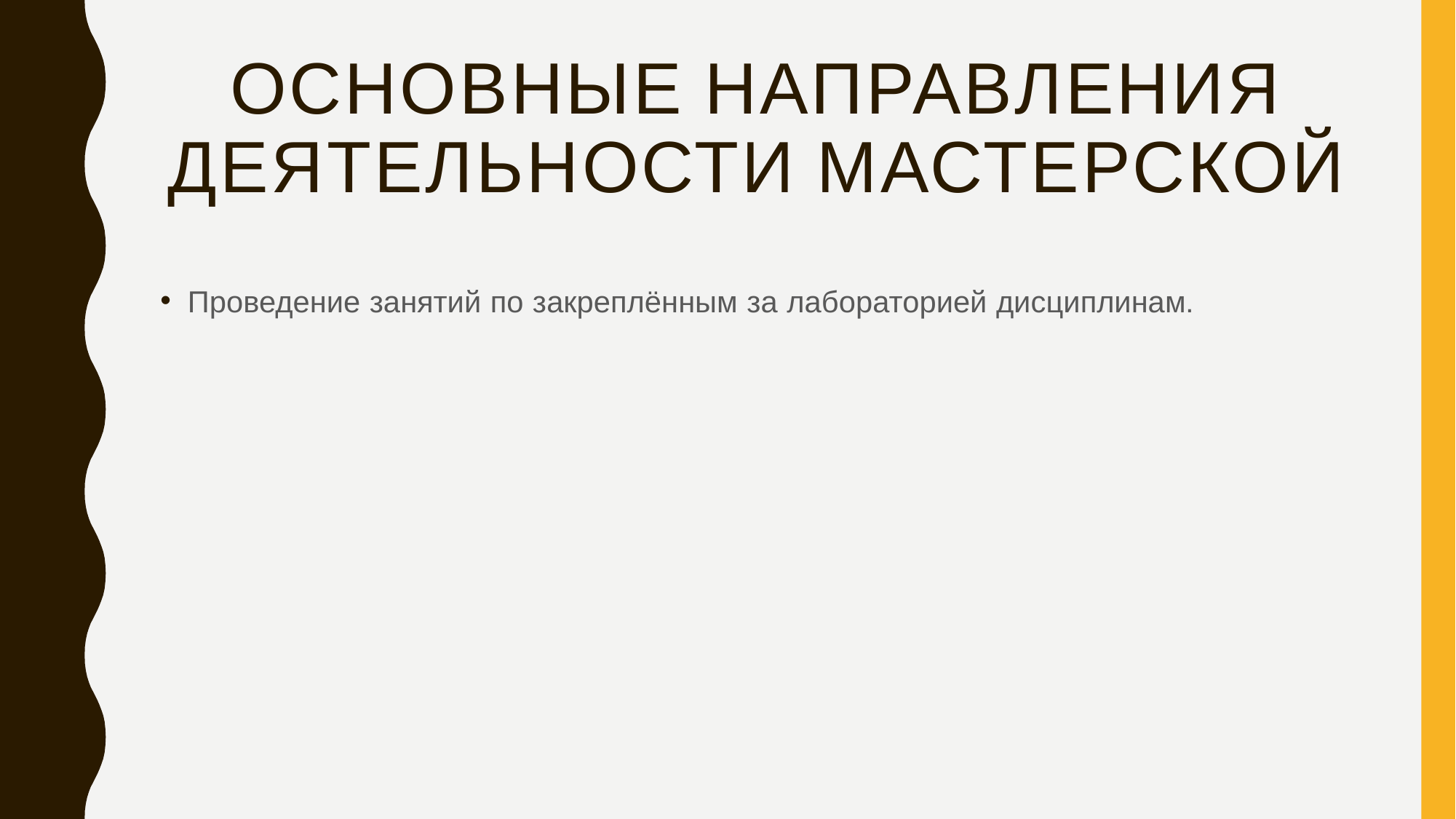

# Основные направления деятельности Мастерской
Проведение занятий по закреплённым за лабораторией дисциплинам.